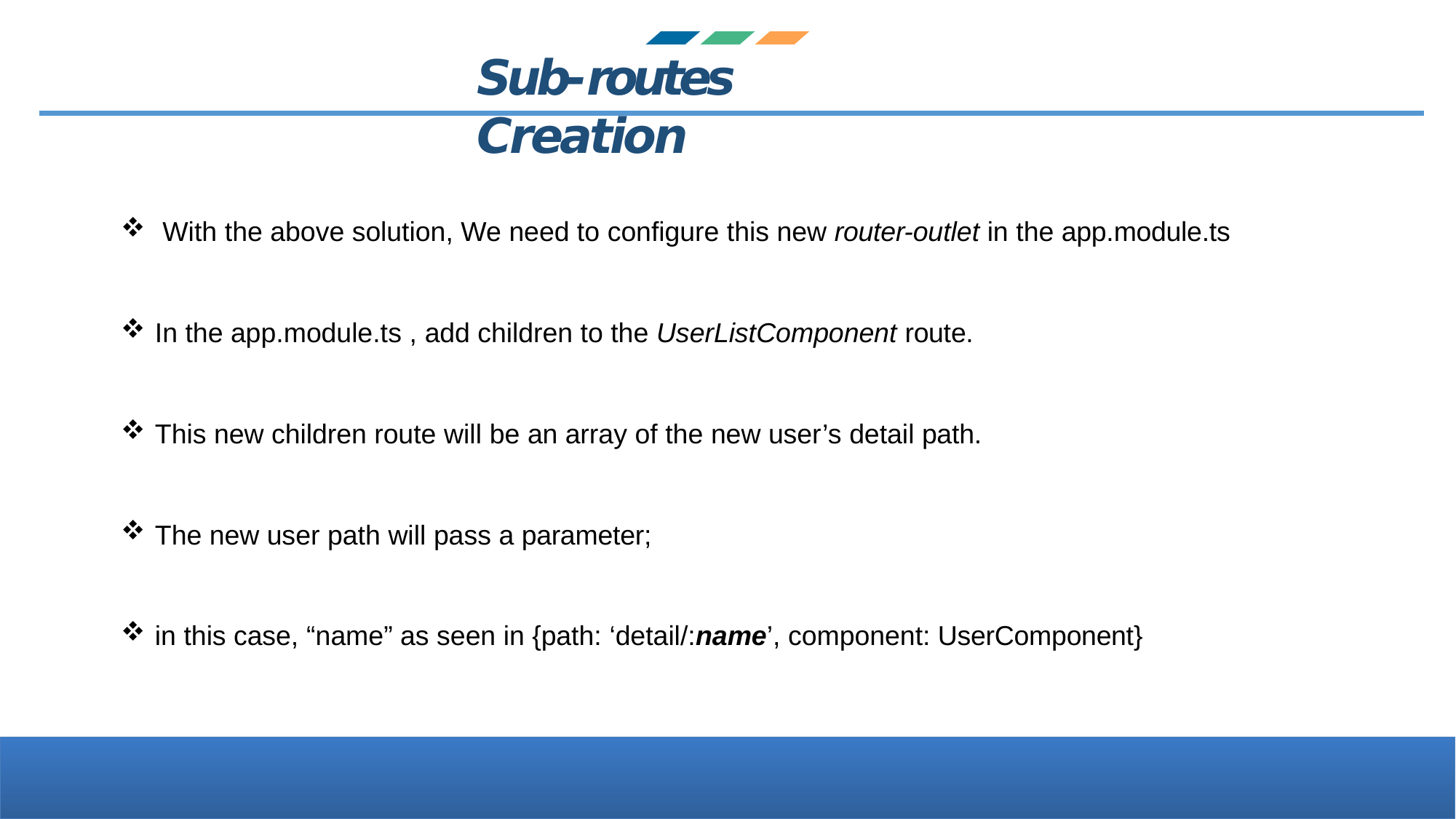

# Sub-routes Creation

With the above solution, We need to configure this new router-outlet in the app.module.ts

In the app.module.ts , add children to the UserListComponent route.

This new children route will be an array of the new user’s detail path.

The new user path will pass a parameter;

in this case, “name” as seen in {path: ‘detail/:name’, component: UserComponent}

Software Industry